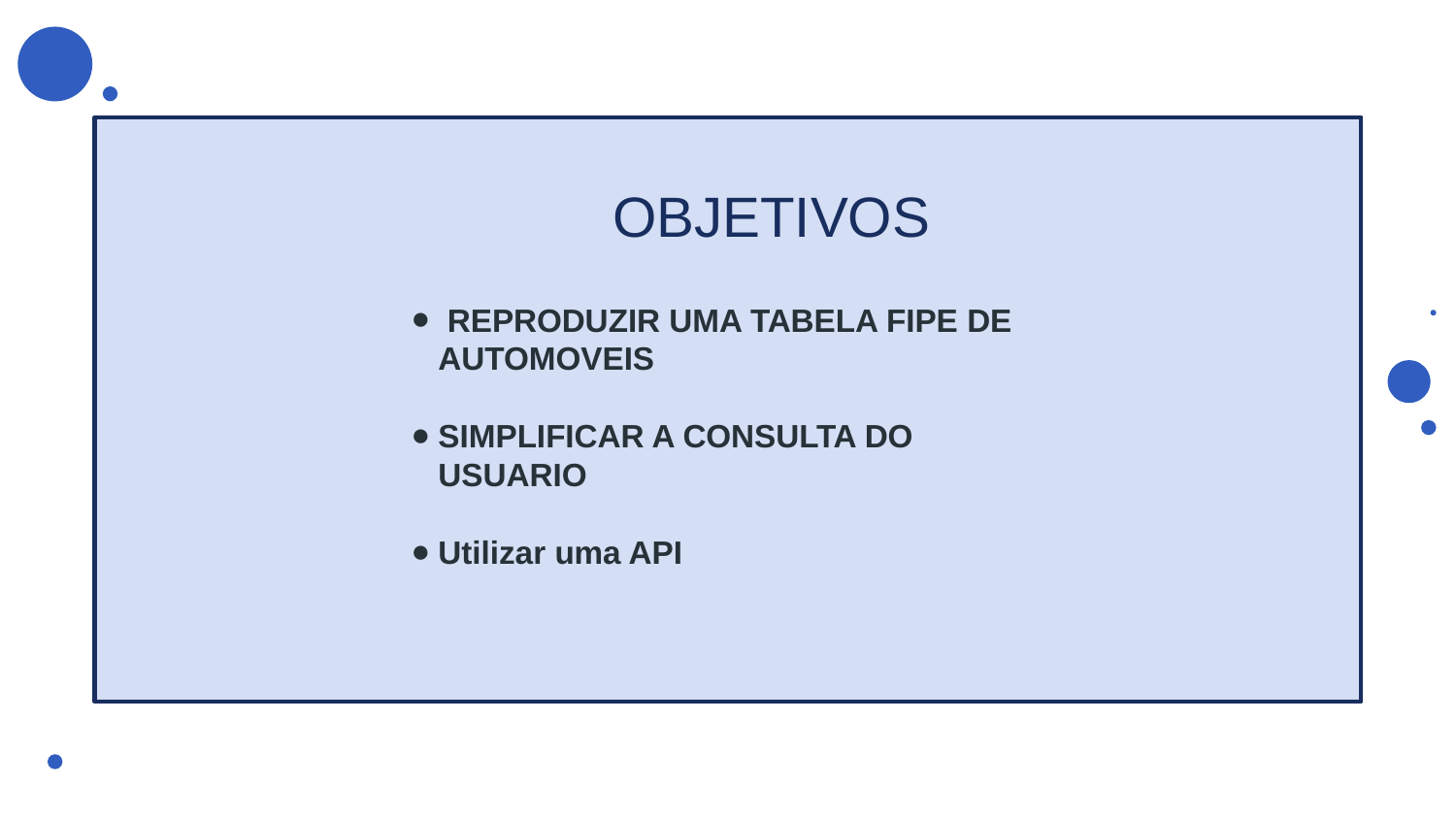

# OBJETIVOS

 REPRODUZIR UMA TABELA FIPE DE AUTOMOVEIS

SIMPLIFICAR A CONSULTA DO USUARIO

Utilizar uma API